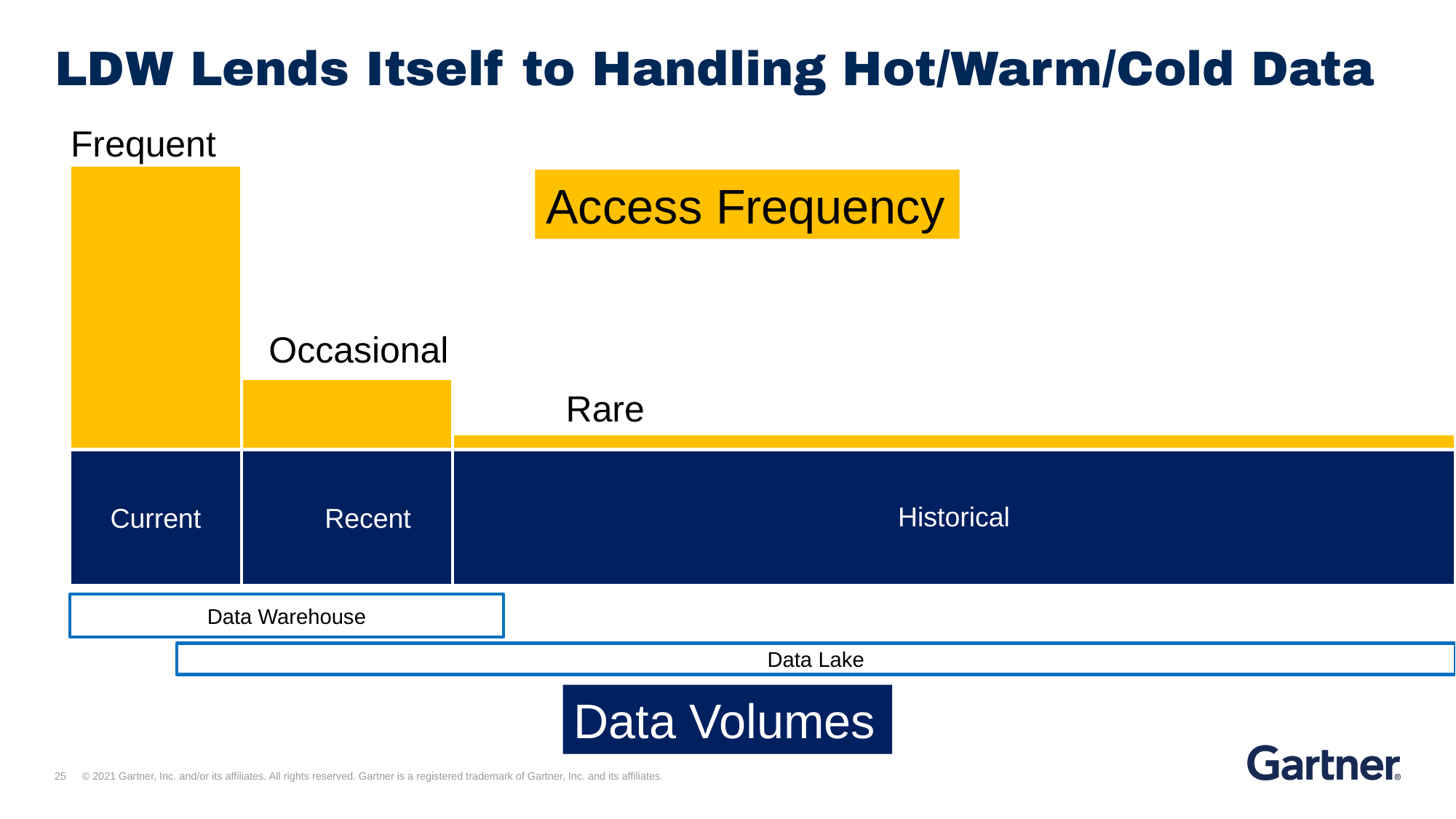

# LDW Lends Itself to Handling Hot/Warm/Cold Data
Frequent

Access Frequency
Occasional

Rare

Historical
Current
Recent
Data Warehouse
Data Lake
Data Volumes